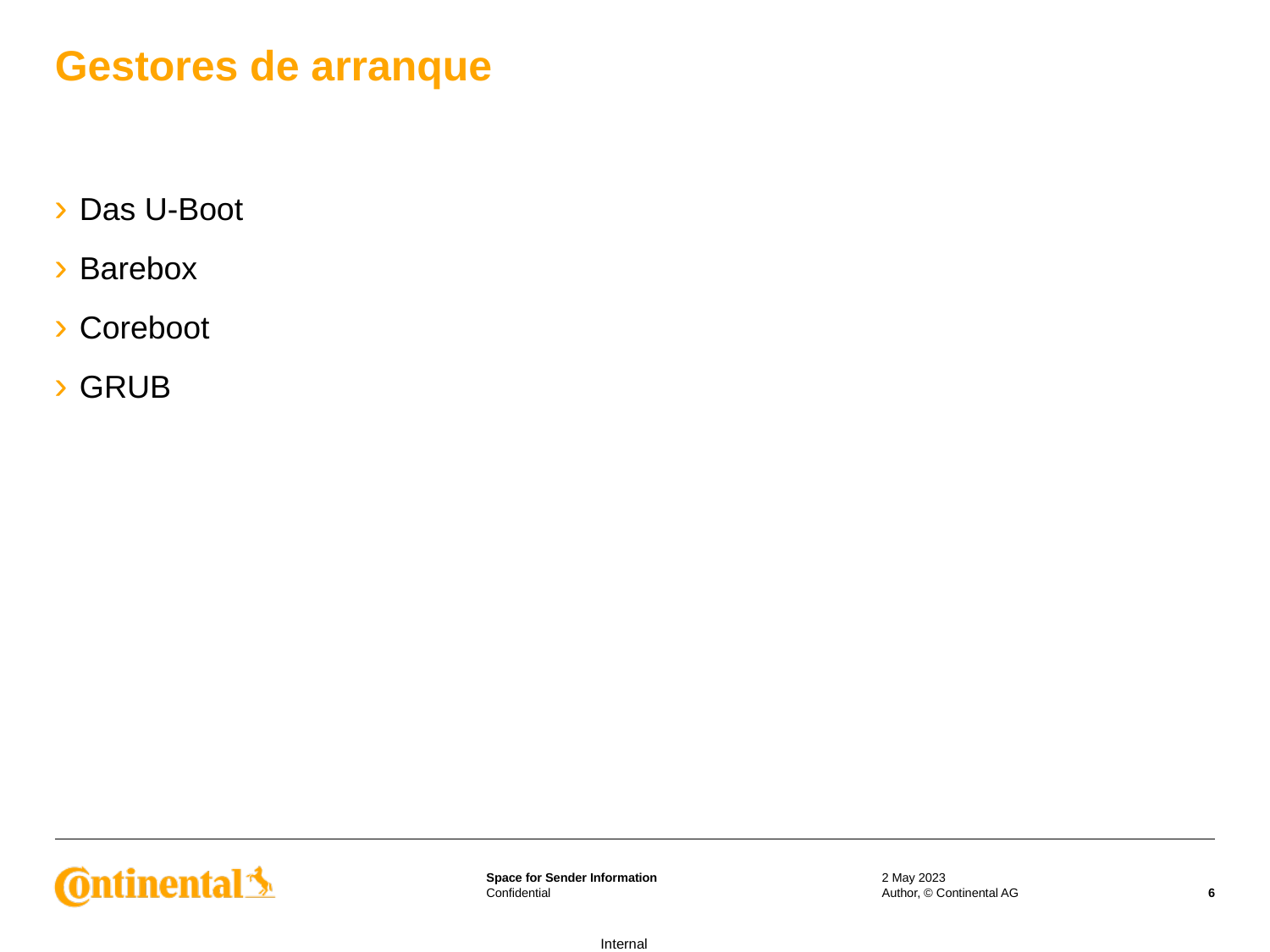

# Gestores de arranque
Das U-Boot
Barebox
Coreboot
GRUB
2 May 2023
Author, © Continental AG
6